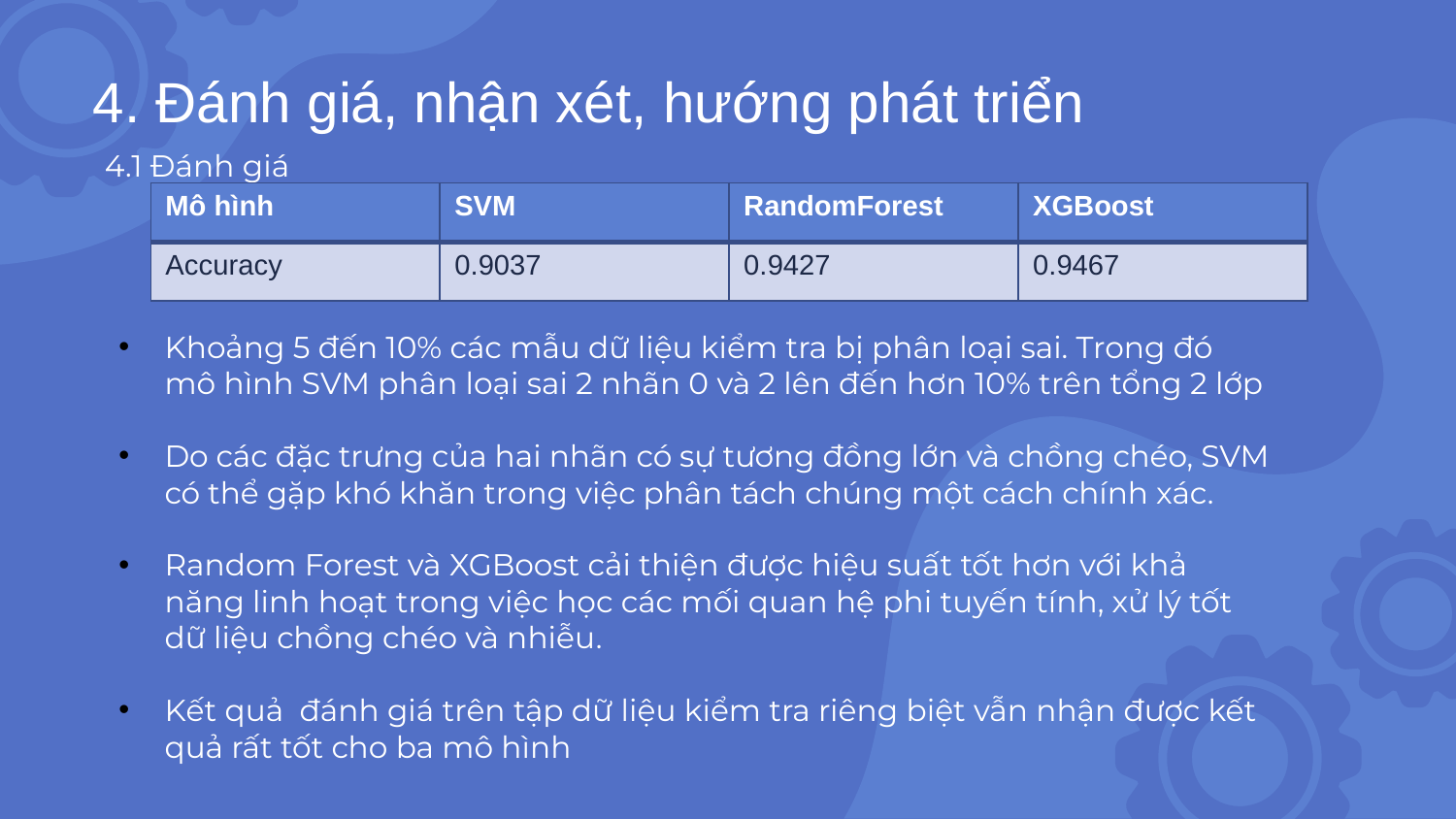

# 4. Đánh giá, nhận xét, hướng phát triển
4.1 Đánh giá

| Mô hình | SVM | RandomForest | XGBoost |
| --- | --- | --- | --- |
| Accuracy | 0.9037 | 0.9427 | 0.9467 |
Khoảng 5 đến 10% các mẫu dữ liệu kiểm tra bị phân loại sai. Trong đó mô hình SVM phân loại sai 2 nhãn 0 và 2 lên đến hơn 10% trên tổng 2 lớp

Do các đặc trưng của hai nhãn có sự tương đồng lớn và chồng chéo, SVM có thể gặp khó khăn trong việc phân tách chúng một cách chính xác.

Random Forest và XGBoost cải thiện được hiệu suất tốt hơn với khả năng linh hoạt trong việc học các mối quan hệ phi tuyến tính, xử lý tốt dữ liệu chồng chéo và nhiễu.

Kết quả  đánh giá trên tập dữ liệu kiểm tra riêng biệt vẫn nhận được kết quả rất tốt cho ba mô hình